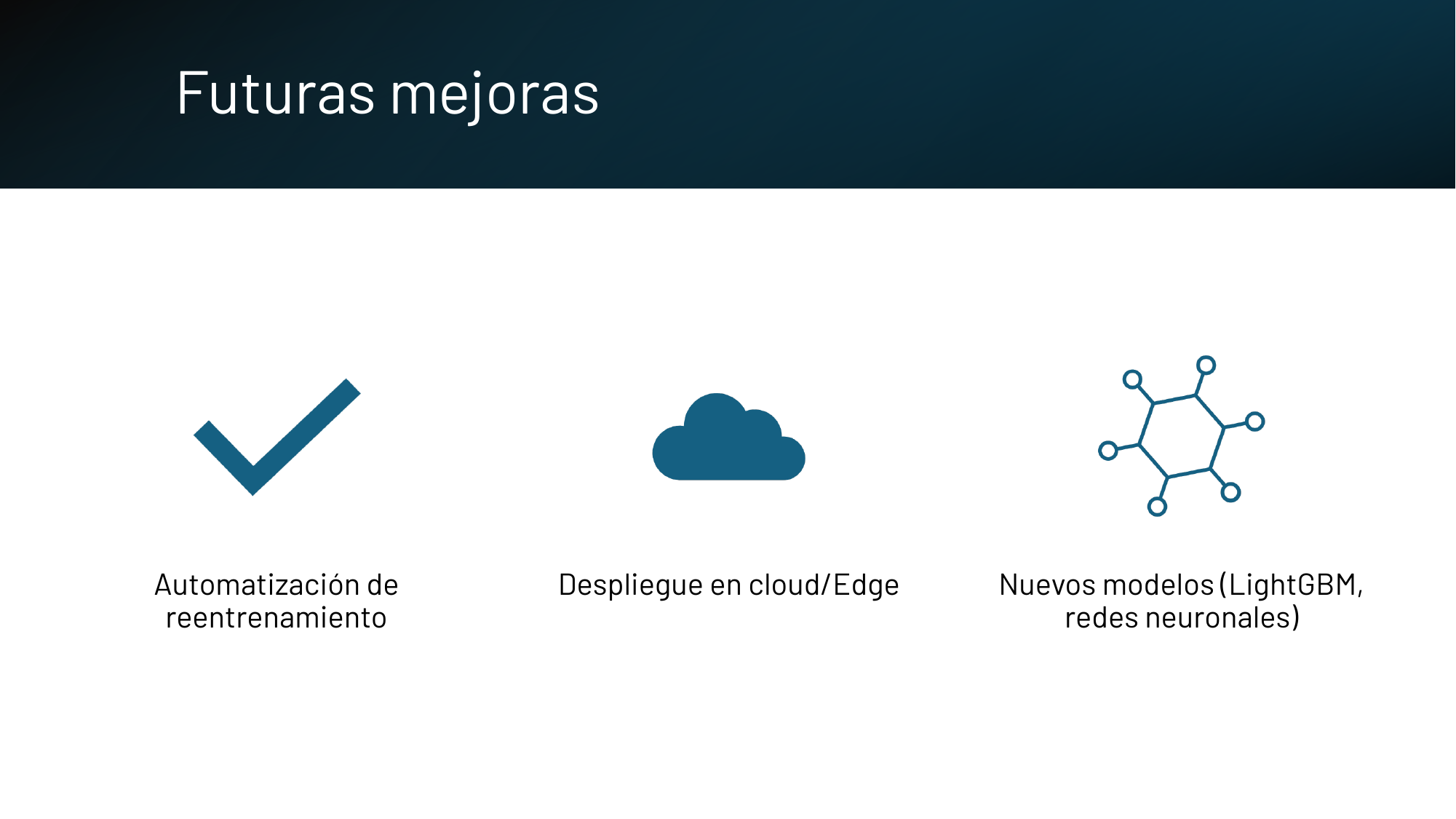

# Futuras mejoras
Automatización de reentrenamiento
Despliegue en cloud/Edge
Nuevos modelos (LightGBM, redes neuronales)